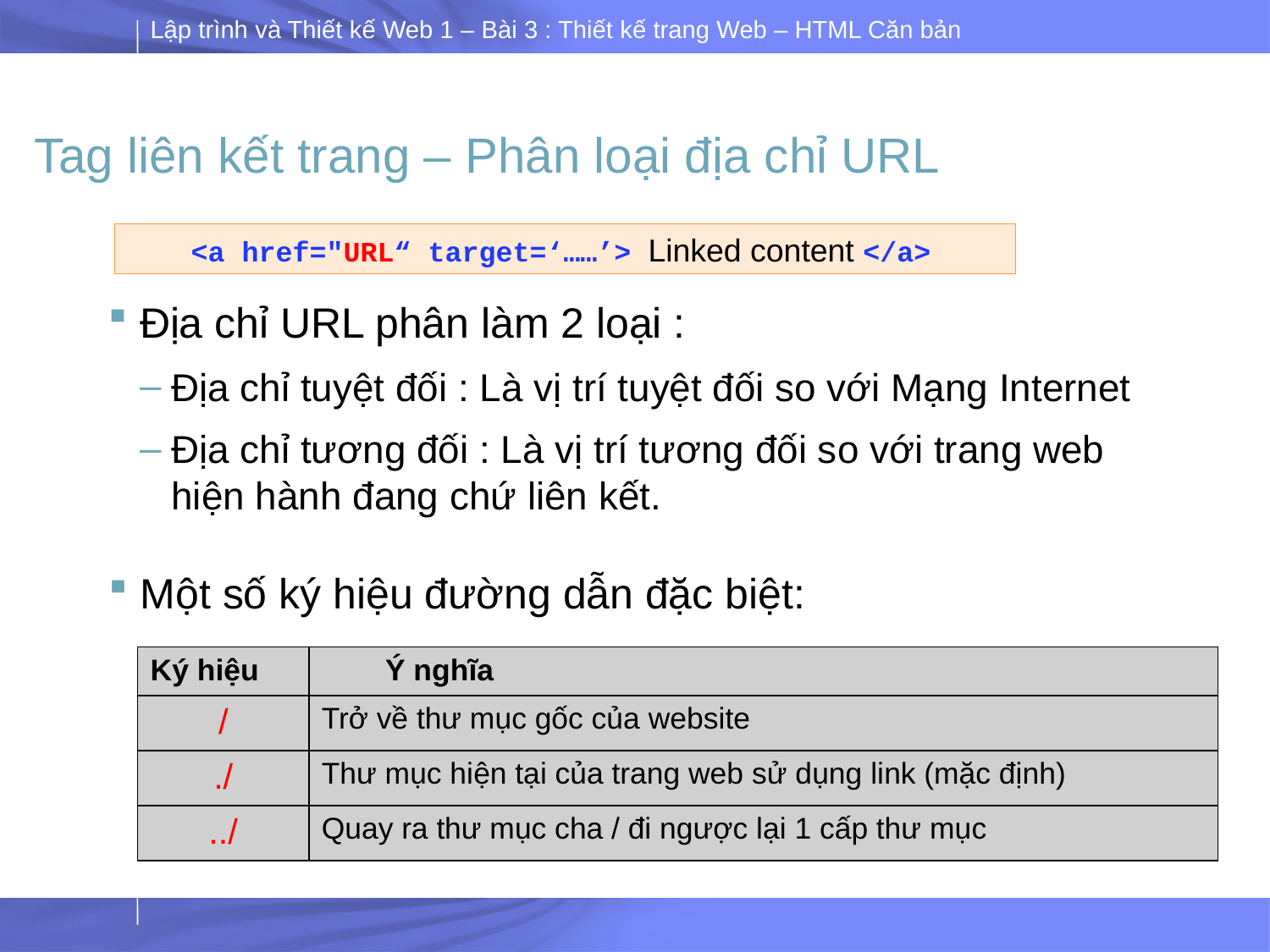

# Tag liên kết trang – Phân loại địa chỉ URL
<a href="URL“ target=‘……’> Linked content </a>
Địa chỉ URL phân làm 2 loại :
Địa chỉ tuyệt đối : Là vị trí tuyệt đối so với Mạng Internet
Địa chỉ tương đối : Là vị trí tương đối so với trang web hiện hành đang chứ liên kết.
Một số ký hiệu đường dẫn đặc biệt:
| Ký hiệu | Ý nghĩa |
| --- | --- |
| / | Trở về thư mục gốc của website |
| ./ | Thư mục hiện tại của trang web sử dụng link (mặc định) |
| ../ | Quay ra thư mục cha / đi ngược lại 1 cấp thư mục |